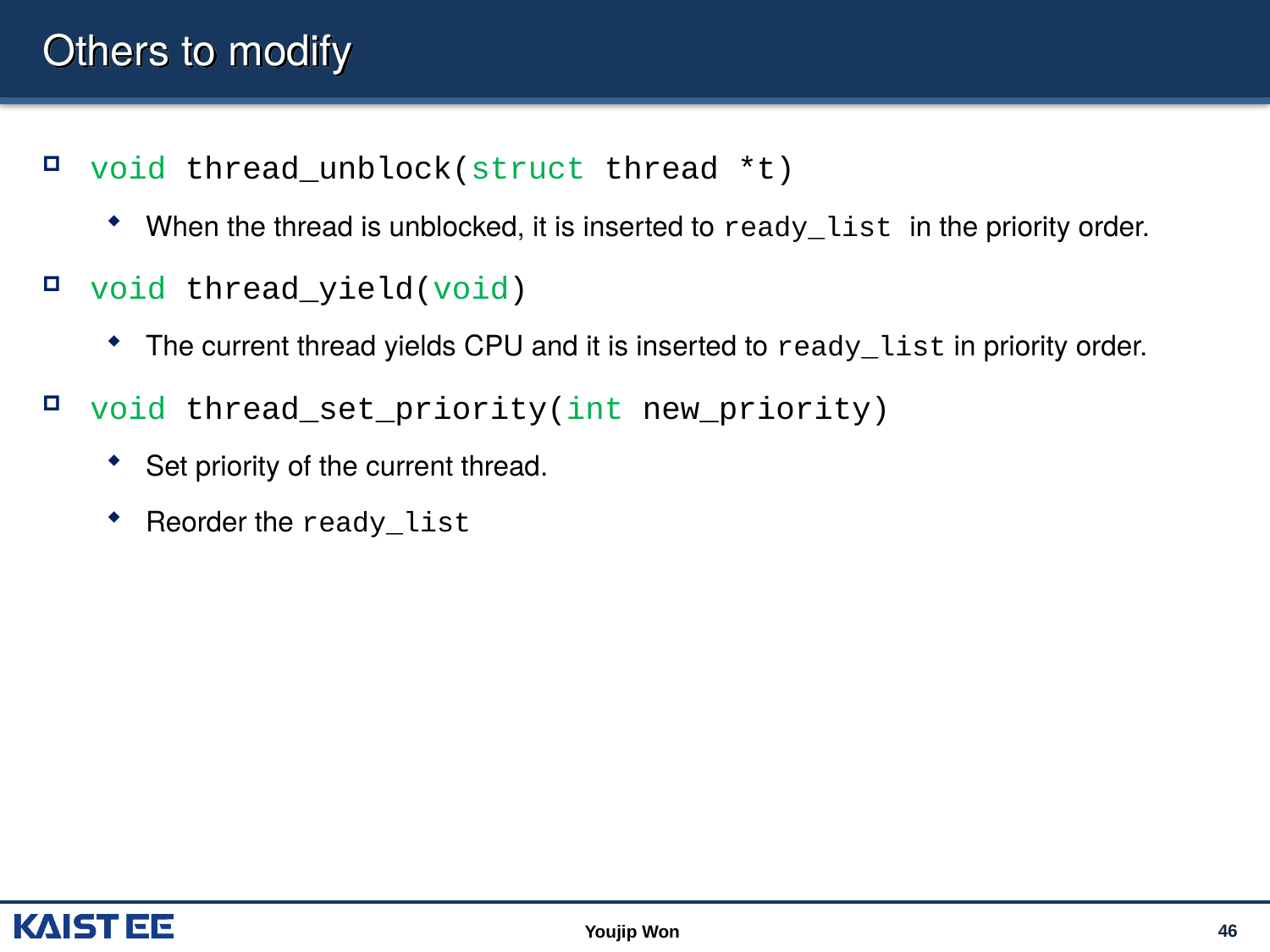

# Others to modify
void thread_unblock(struct thread *t)
When the thread is unblocked, it is inserted to ready_list in the priority order.
void thread_yield(void)
The current thread yields CPU and it is inserted to ready_list in priority order.
void thread_set_priority(int new_priority)
Set priority of the current thread.
Reorder the ready_list
Youjip Won
46